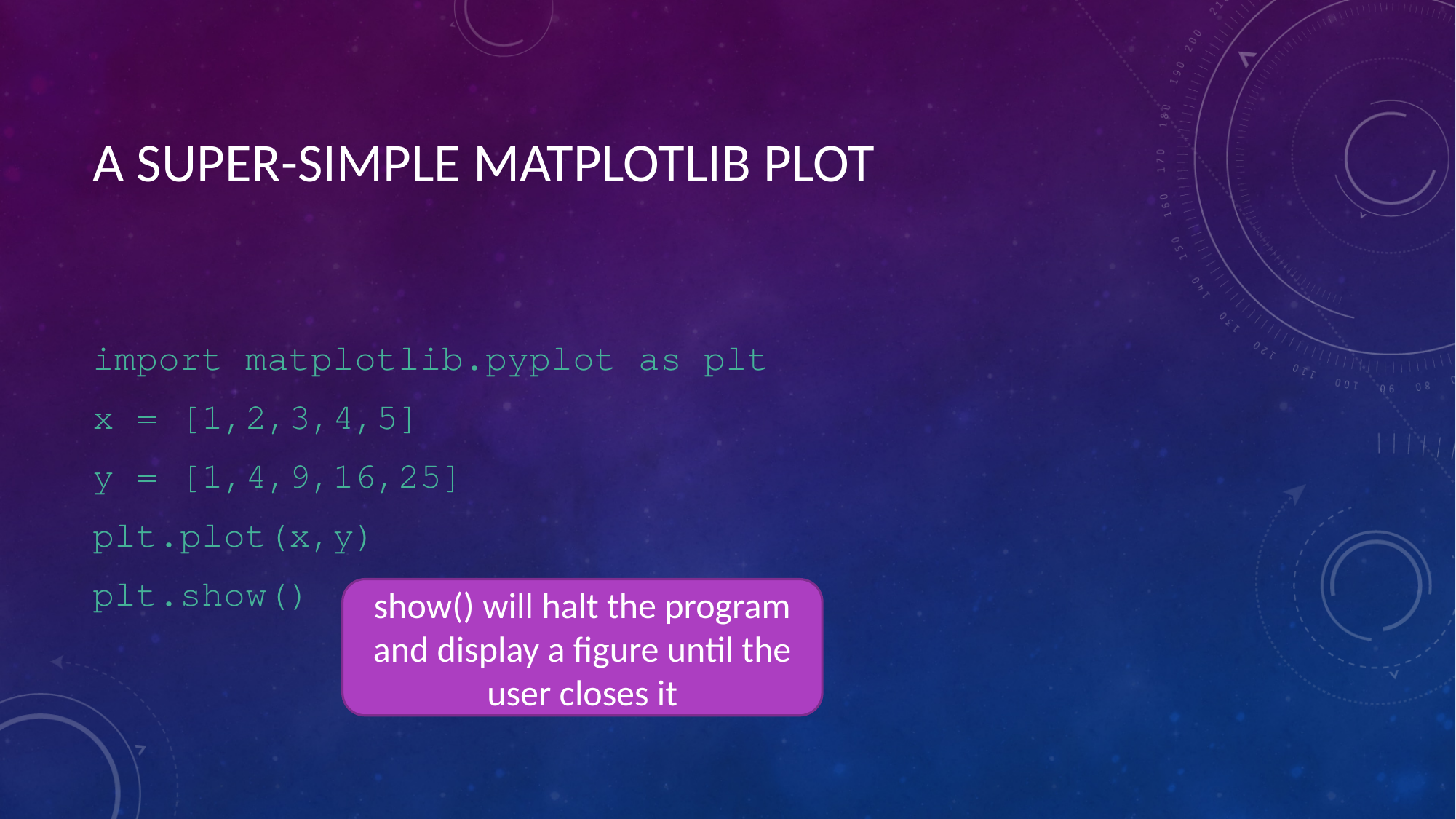

# A super-simple matplotlib plot
import matplotlib.pyplot as plt
x = [1,2,3,4,5]
y = [1,4,9,16,25]
plt.plot(x,y)
plt.show()
show() will halt the program and display a figure until the user closes it